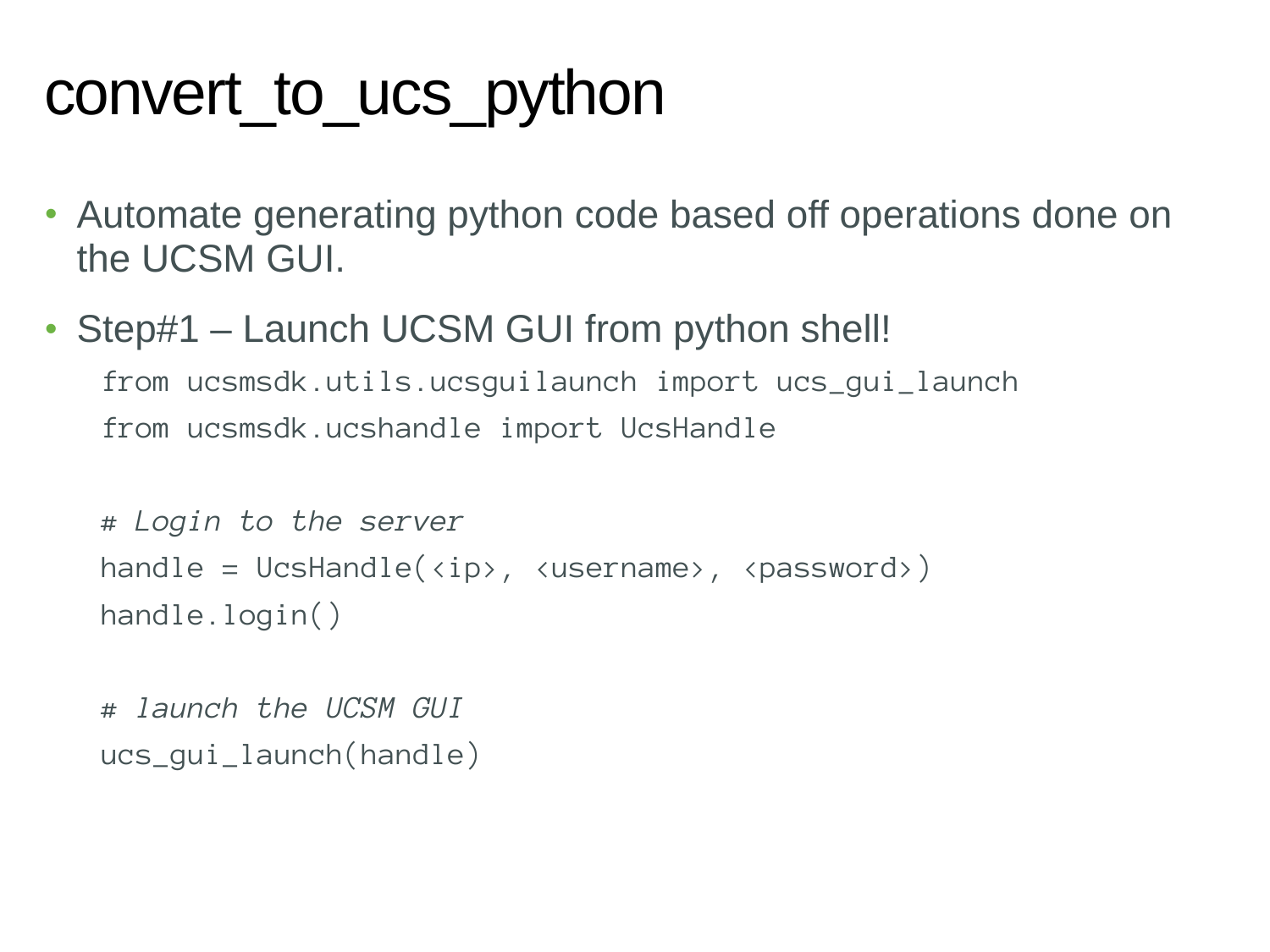

# convert_to_ucs_python
Automate generating python code based off operations done on the UCSM GUI.
Step#1 – Launch UCSM GUI from python shell!
from ucsmsdk.utils.ucsguilaunch import ucs_gui_launch
from ucsmsdk.ucshandle import UcsHandle

# Login to the server
handle = UcsHandle(<ip>, <username>, <password>)
handle.login()

# launch the UCSM GUI
ucs_gui_launch(handle)